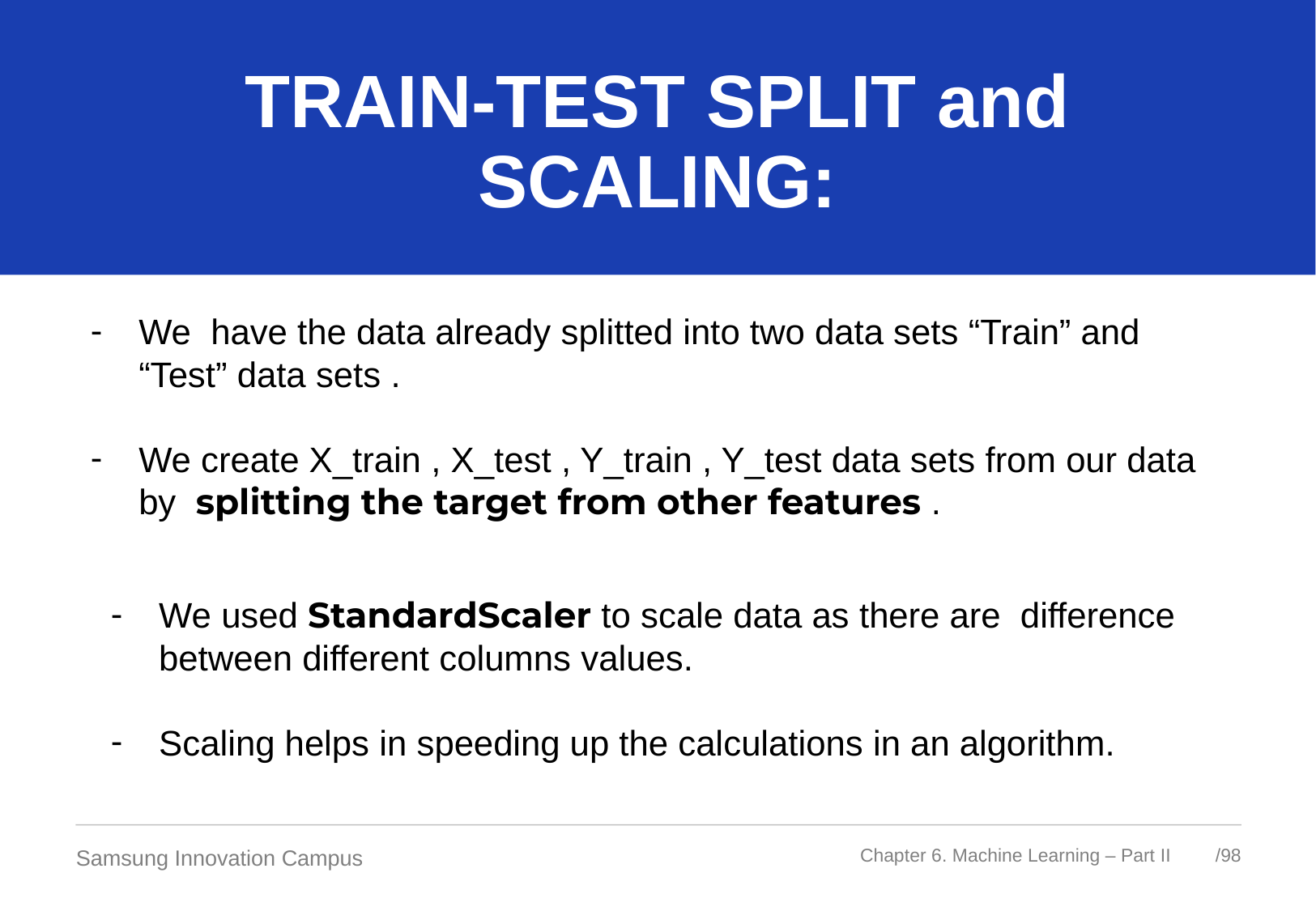

# TRAIN-TEST SPLIT and SCALING:
We  have the data already splitted into two data sets “Train” and “Test” data sets .

We create X_train , X_test , Y_train , Y_test data sets from our data by  splitting the target from other features .

We used StandardScaler to scale data as there are  difference between different columns values.

Scaling helps in speeding up the calculations in an algorithm.